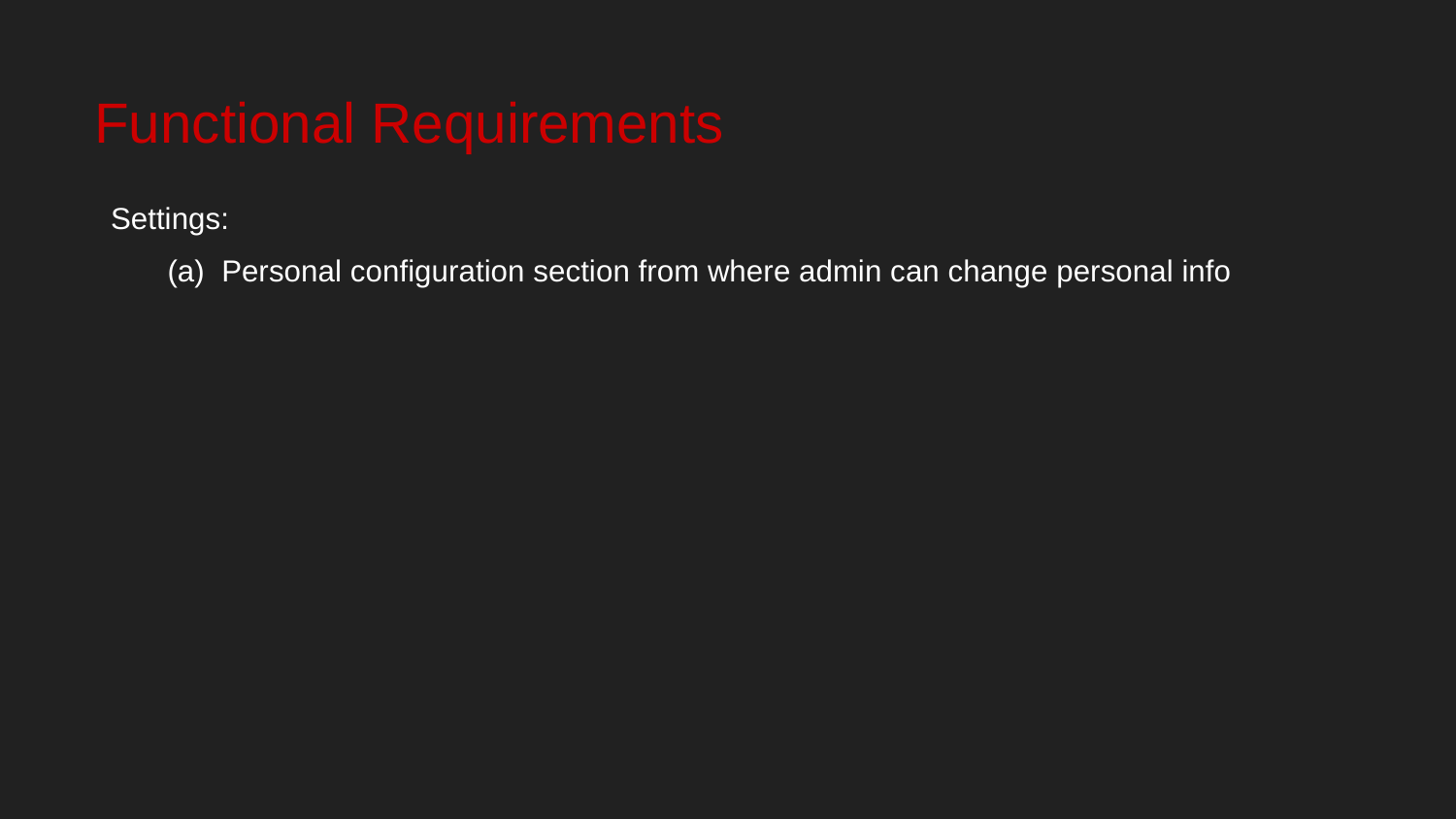

# Functional Requirements
Settings:
(a)  Personal configuration section from where admin can change personal info